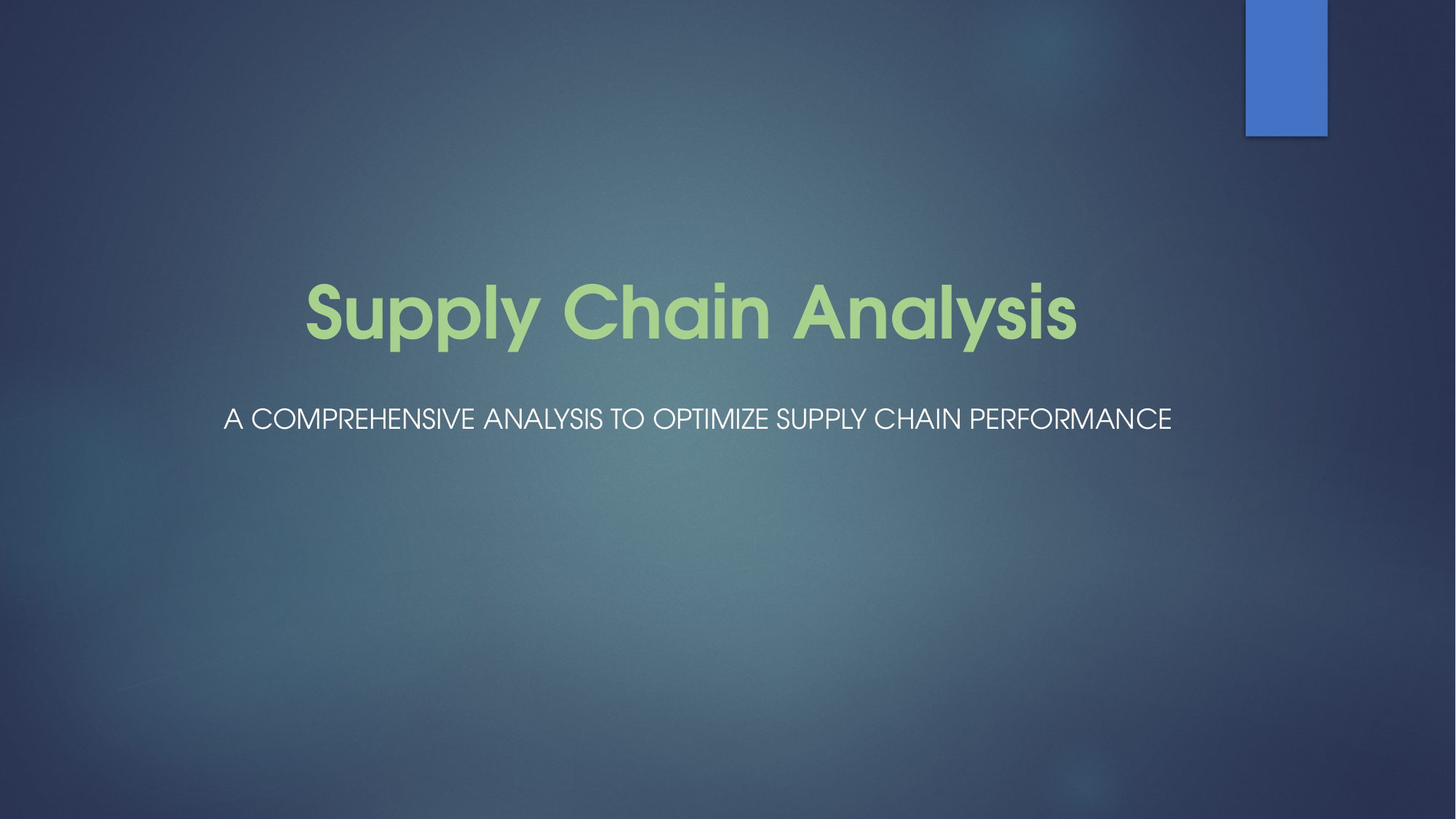

# Supply Chain Analysis
A comprehensive analysis to optimize supply chain performance